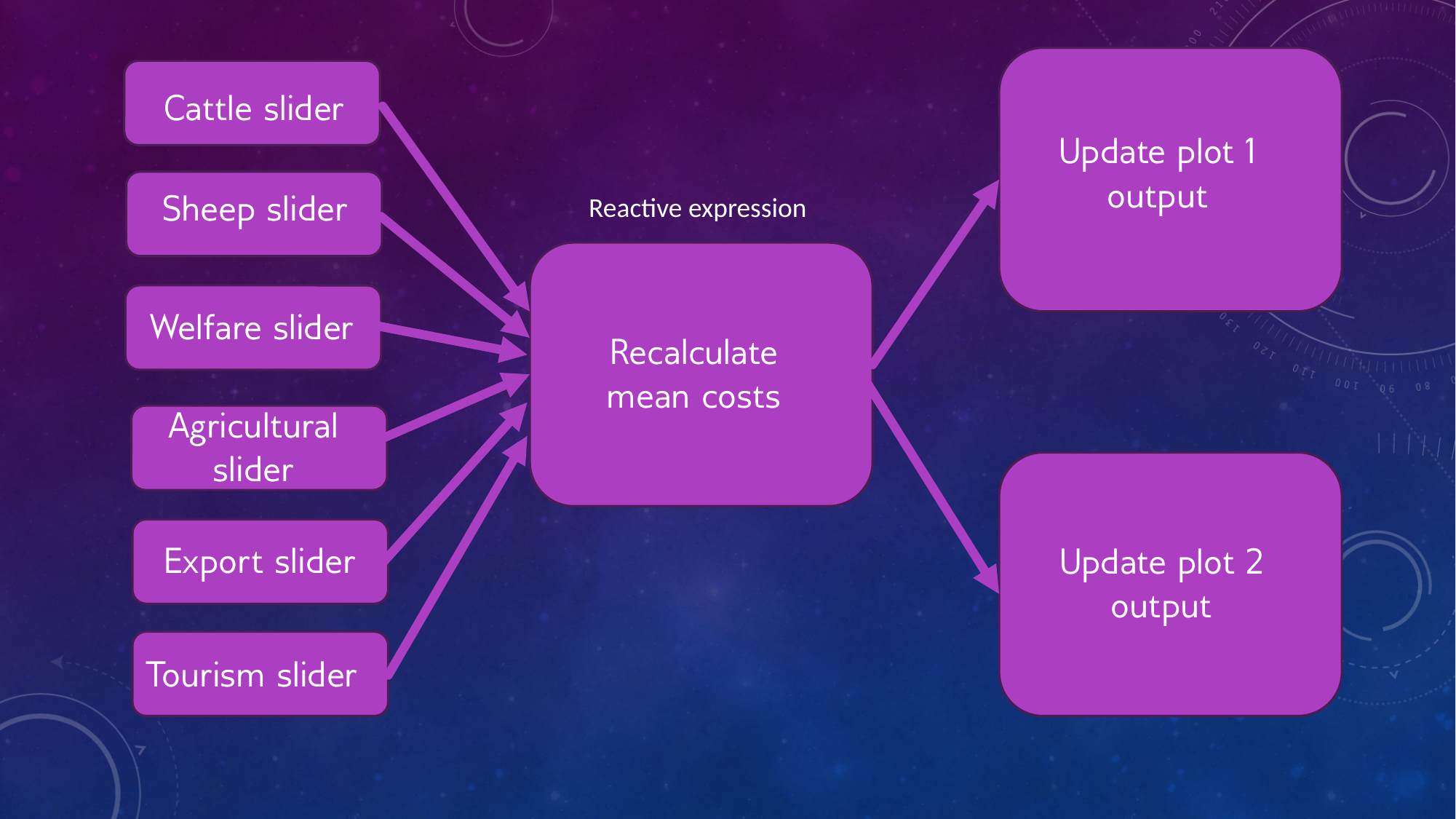

Cattle slider
Update plot 1 output

Sheep slider
Reactive expression

Welfare slider
Recalculate mean costs
Agricultural slider

Export slider
Update plot 2 output

Tourism slider